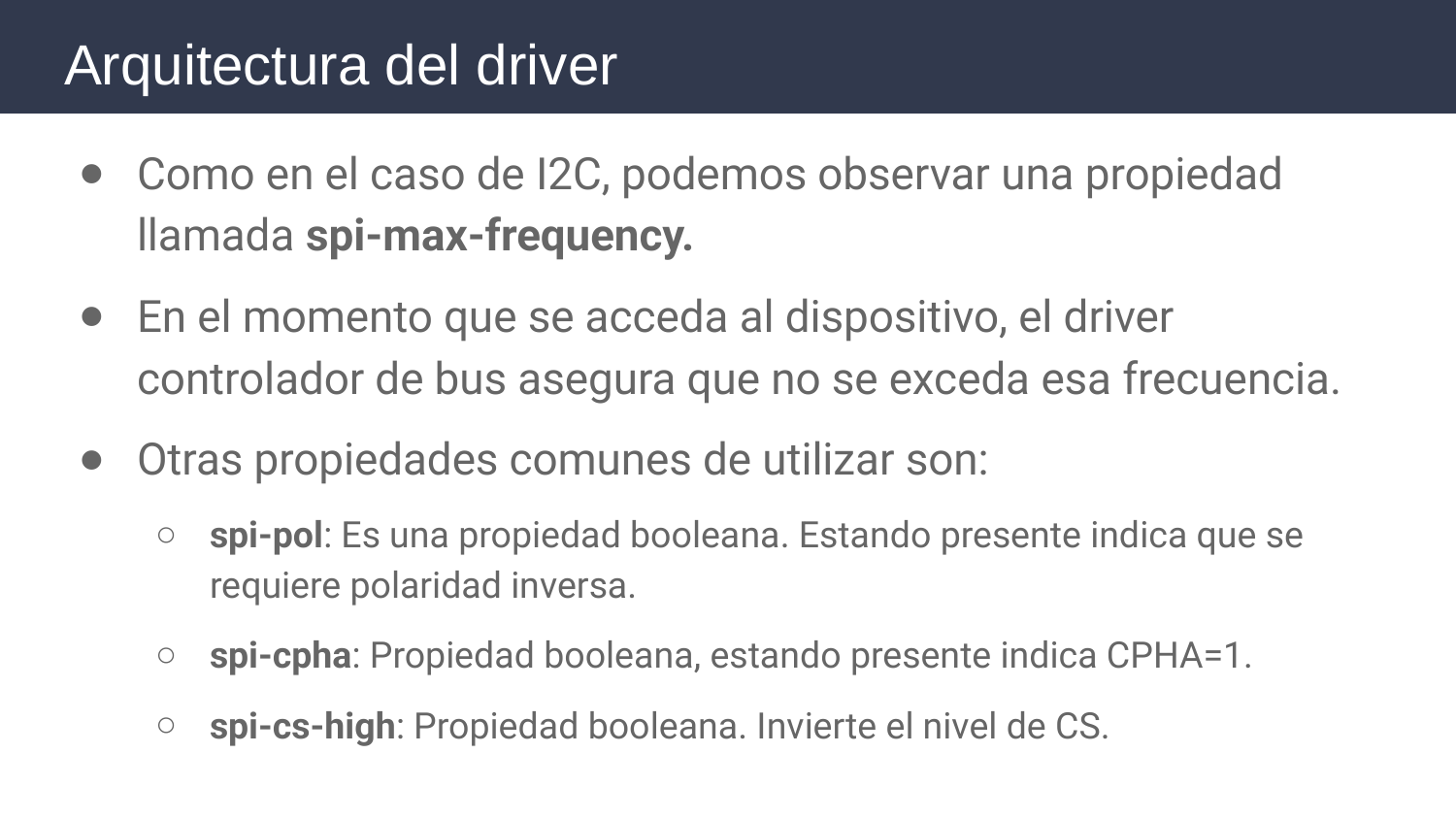

# Arquitectura del driver

Como en el caso de I2C, podemos observar una propiedad llamada spi-max-frequency.
En el momento que se acceda al dispositivo, el driver controlador de bus asegura que no se exceda esa frecuencia.
Otras propiedades comunes de utilizar son:
spi-pol: Es una propiedad booleana. Estando presente indica que se requiere polaridad inversa.
spi-cpha: Propiedad booleana, estando presente indica CPHA=1.
spi-cs-high: Propiedad booleana. Invierte el nivel de CS.